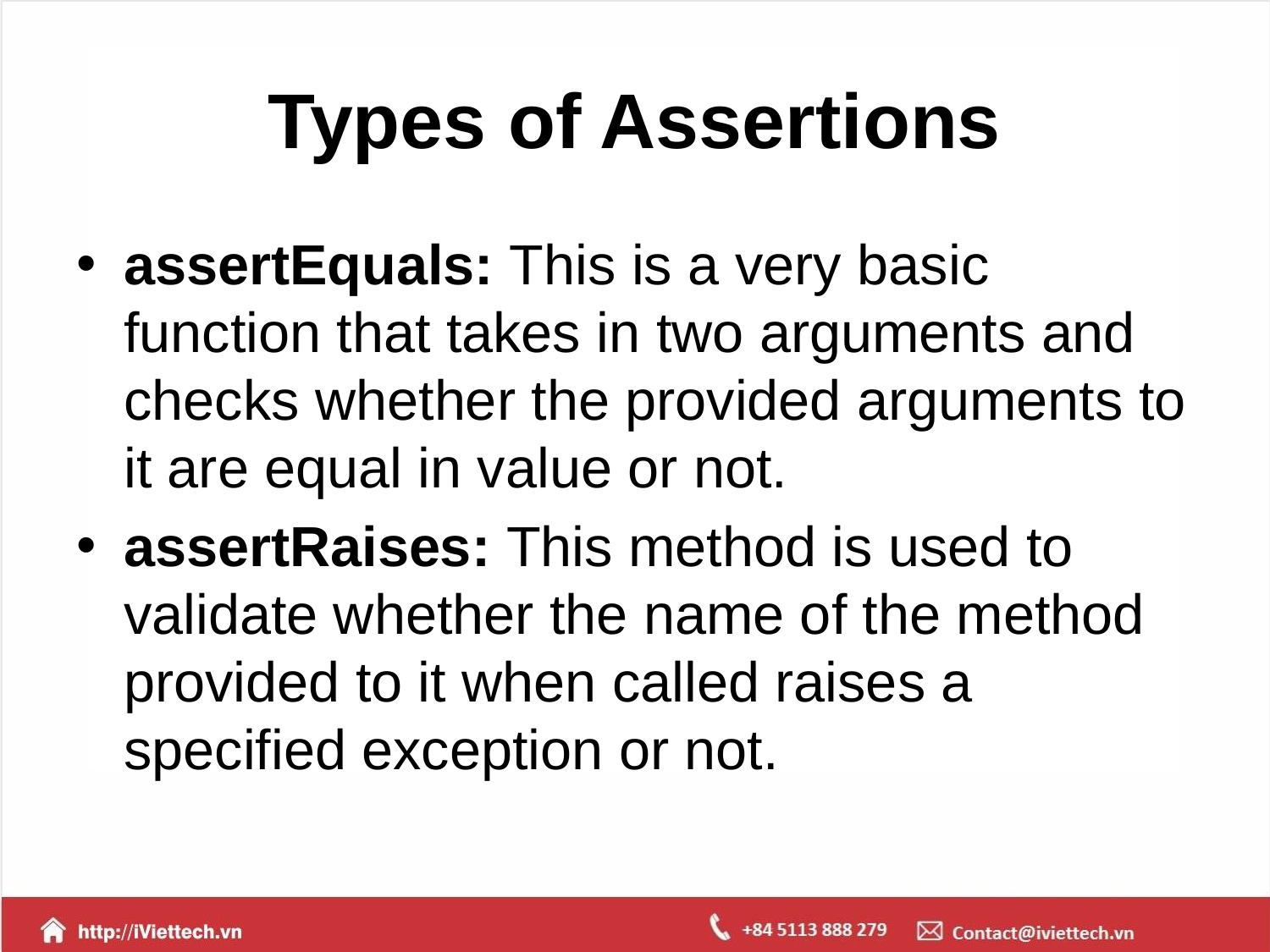

# Types of Assertions
assertEquals: This is a very basic function that takes in two arguments and checks whether the provided arguments to it are equal in value or not.
assertRaises: This method is used to validate whether the name of the method provided to it when called raises a specified exception or not.